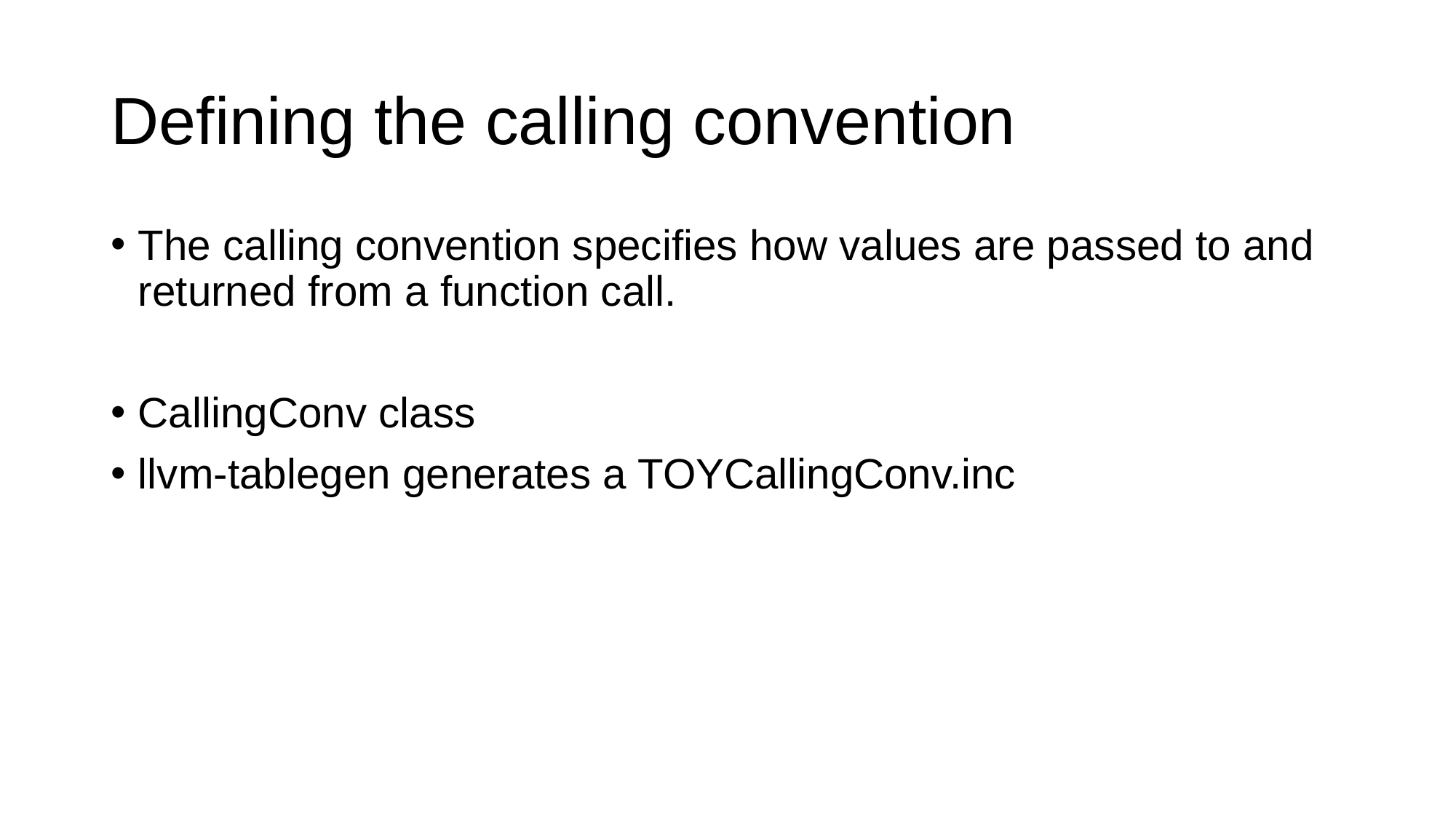

# Defining the calling convention
The calling convention specifies how values are passed to and returned from a function call.

CallingConv class
llvm-tablegen generates a TOYCallingConv.inc